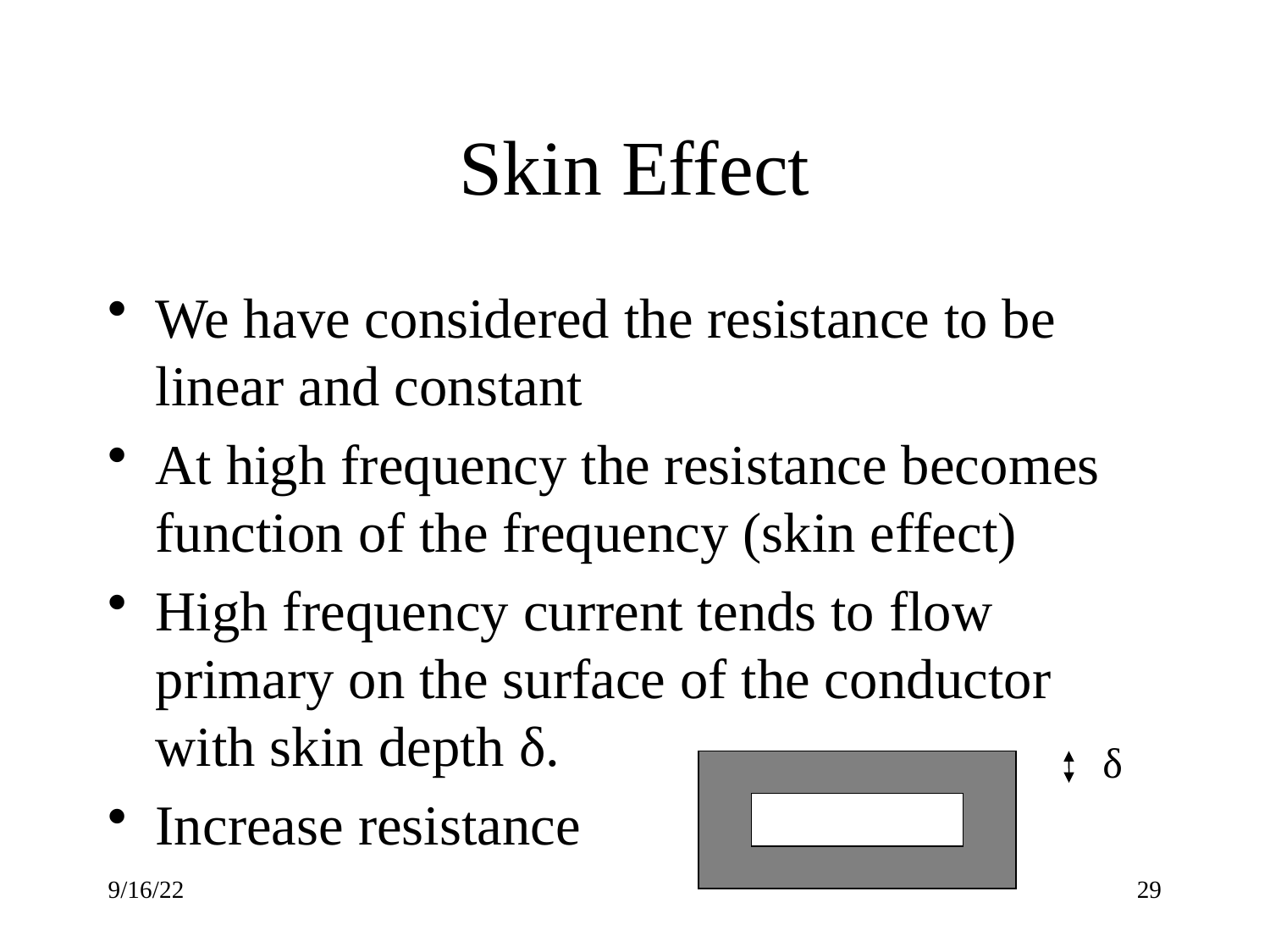

# Skin Effect
We have considered the resistance to be linear and constant
At high frequency the resistance becomes function of the frequency (skin effect)
High frequency current tends to flow primary on the surface of the conductor with skin depth δ.
Increase resistance
δ

9/16/22
29